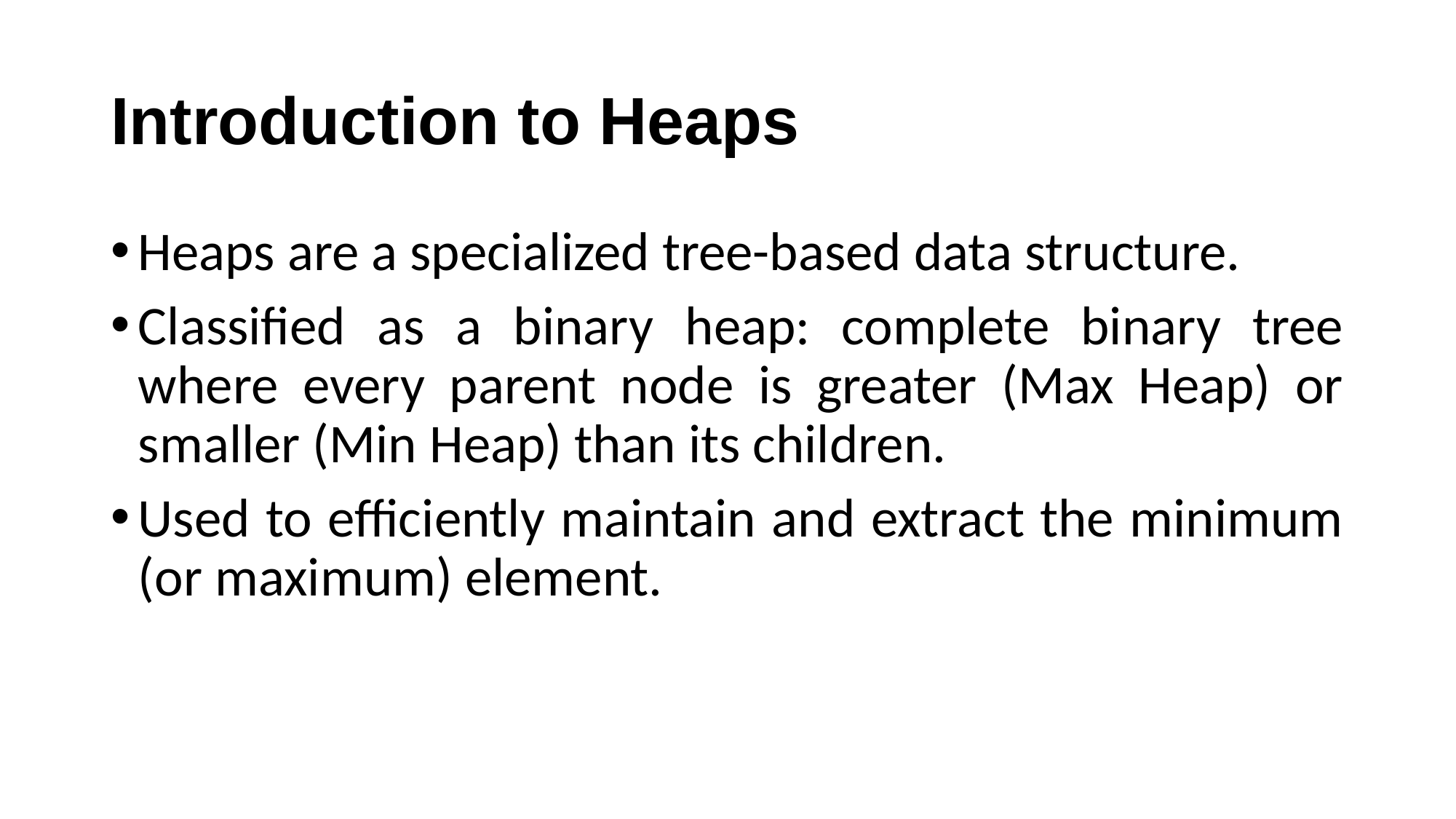

# Introduction to Heaps
Heaps are a specialized tree-based data structure.
Classified as a binary heap: complete binary tree where every parent node is greater (Max Heap) or smaller (Min Heap) than its children.
Used to efficiently maintain and extract the minimum (or maximum) element.